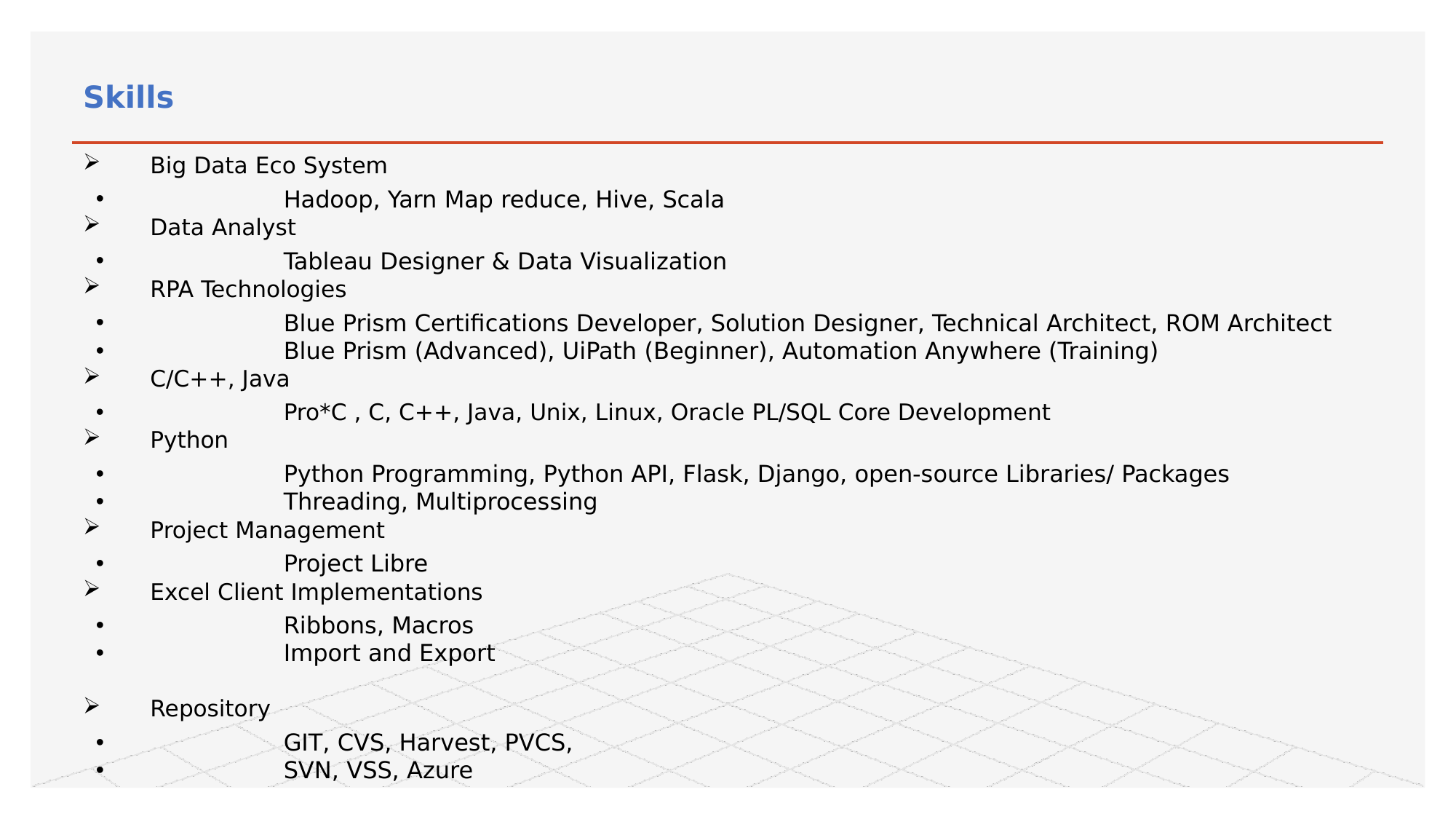

# Skills
Big Data Eco System
Hadoop, Yarn Map reduce, Hive, Scala
Data Analyst
Tableau Designer & Data Visualization
RPA Technologies
Blue Prism Certifications Developer, Solution Designer, Technical Architect, ROM Architect
Blue Prism (Advanced), UiPath (Beginner), Automation Anywhere (Training)
C/C++, Java
Pro*C , C, C++, Java, Unix, Linux, Oracle PL/SQL Core Development
Python
Python Programming, Python API, Flask, Django, open-source Libraries/ Packages
Threading, Multiprocessing
Project Management
Project Libre
Excel Client Implementations
Ribbons, Macros
Import and Export

Repository
GIT, CVS, Harvest, PVCS,
SVN, VSS, Azure